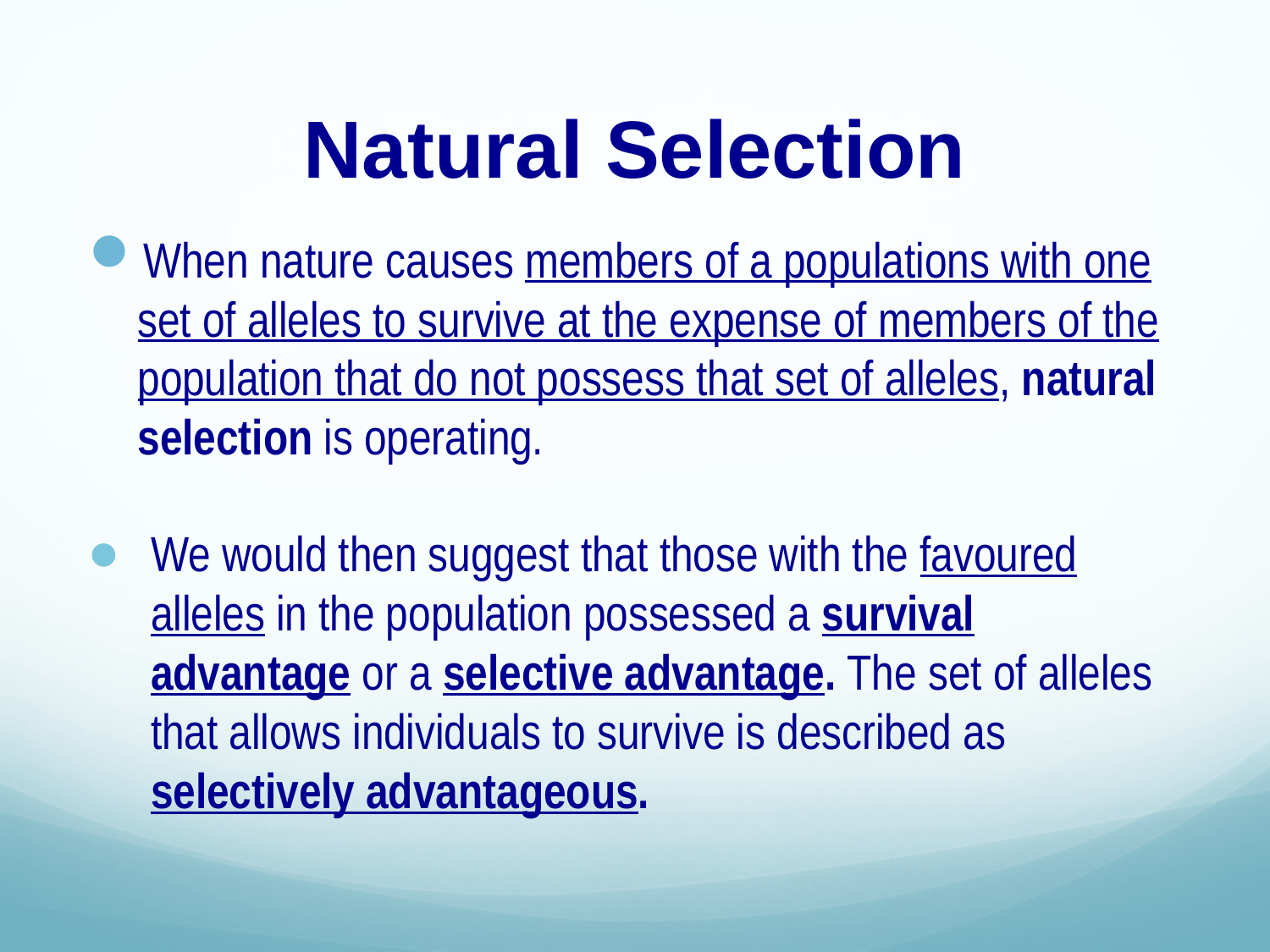

# Natural Selection
When nature causes members of a populations with one set of alleles to survive at the expense of members of the population that do not possess that set of alleles, natural selection is operating.
We would then suggest that those with the favoured alleles in the population possessed a survival advantage or a selective advantage. The set of alleles that allows individuals to survive is described as selectively advantageous.